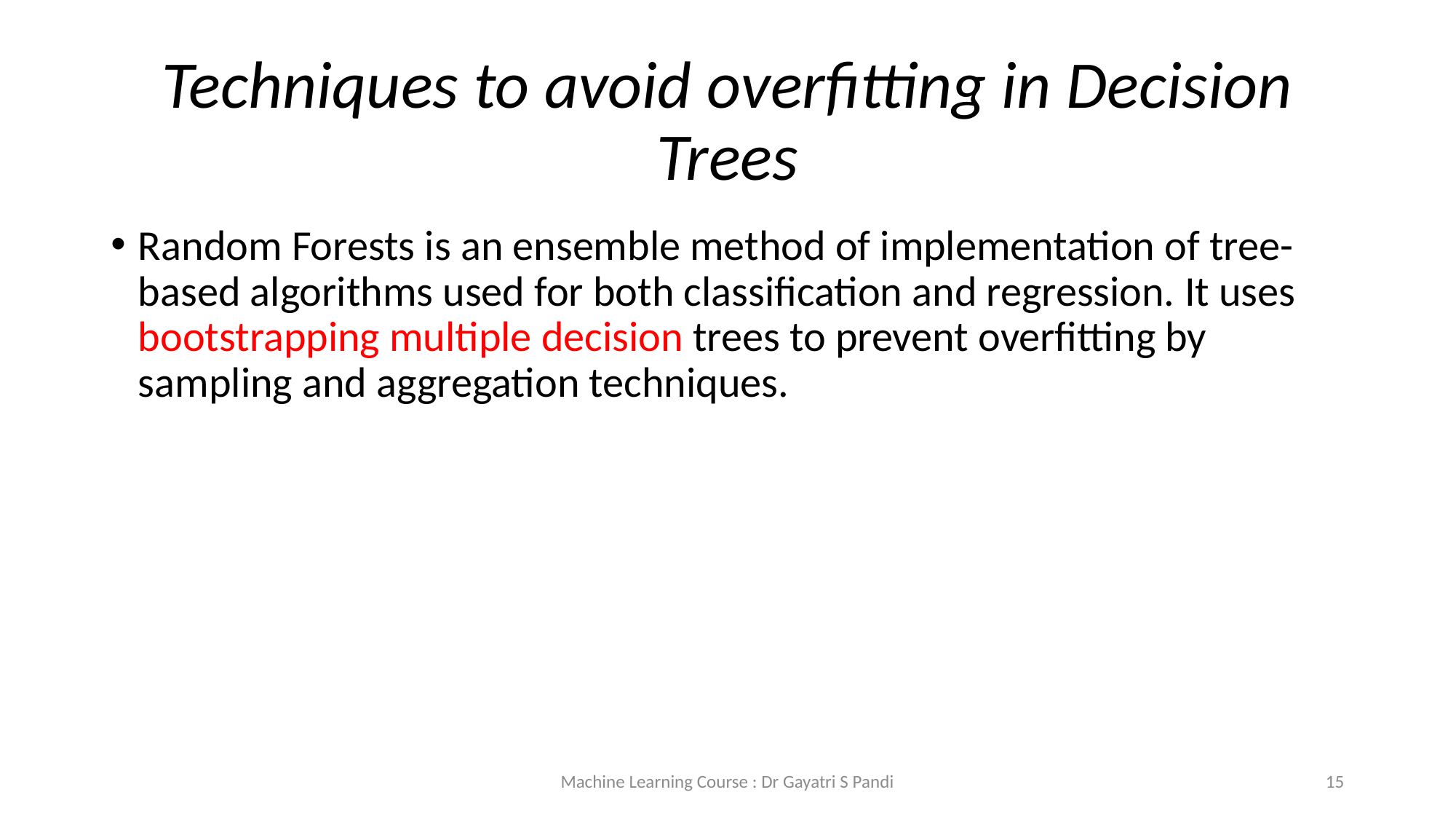

# Techniques to avoid overfitting in Decision Trees
Random Forests is an ensemble method of implementation of tree-based algorithms used for both classification and regression. It uses bootstrapping multiple decision trees to prevent overfitting by sampling and aggregation techniques.
Machine Learning Course : Dr Gayatri S Pandi
15